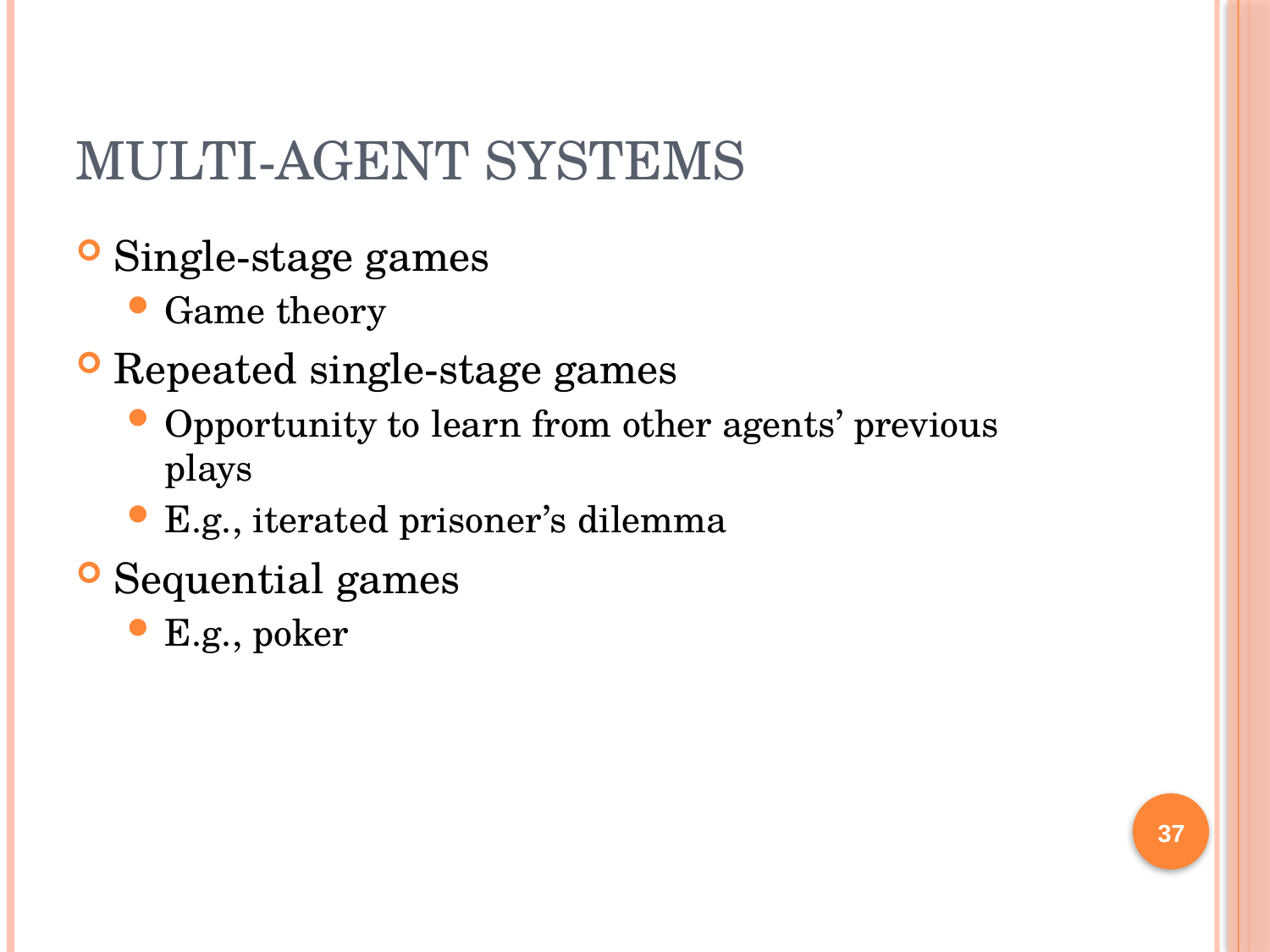

# Multi-Agent Systems
Single-stage games
Game theory
Repeated single-stage games
Opportunity to learn from other agents’ previous plays
E.g., iterated prisoner’s dilemma
Sequential games
E.g., poker

37